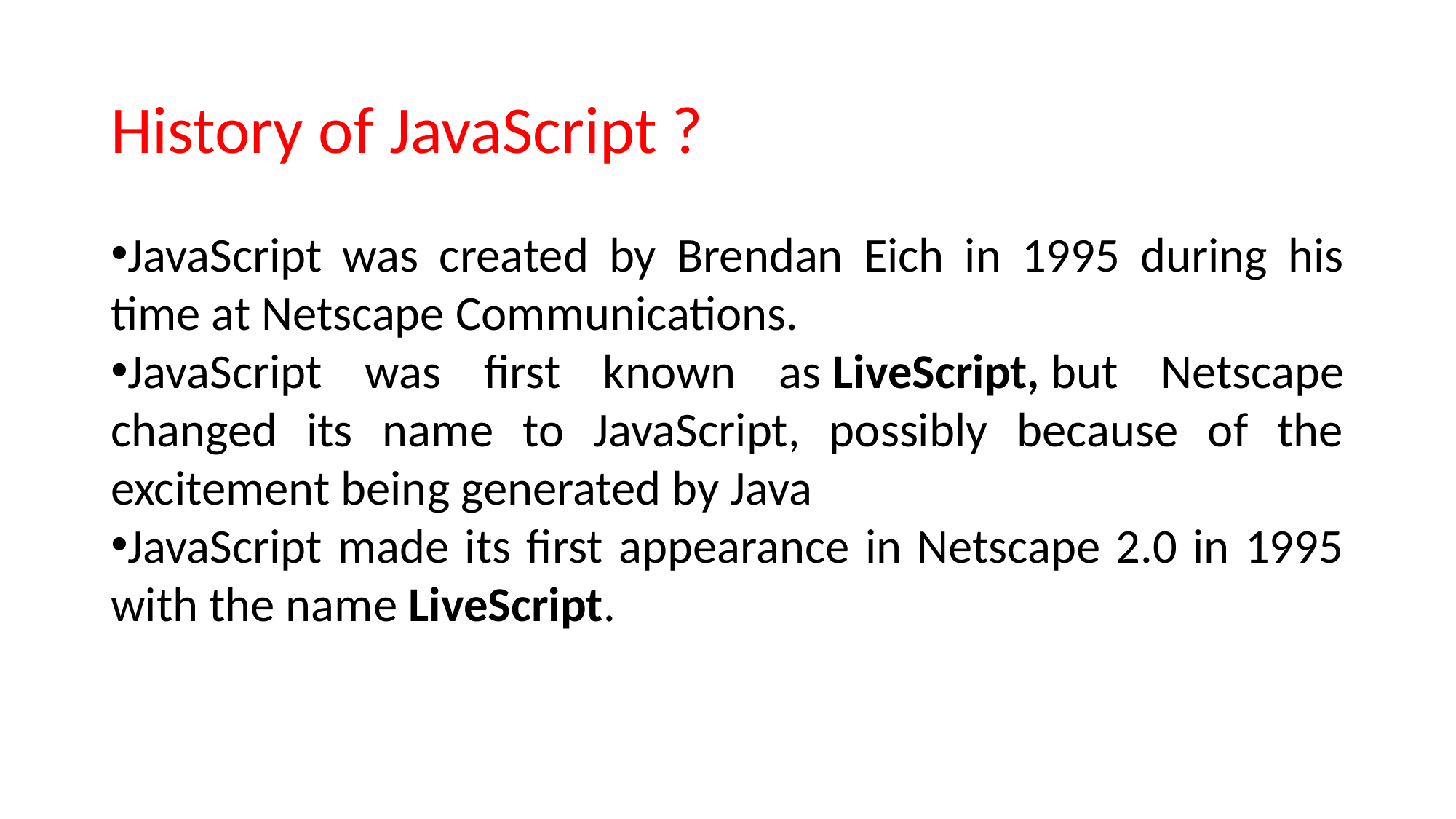

History of JavaScript ?

JavaScript was created by Brendan Eich in 1995 during his time at Netscape Communications.
JavaScript was first known as LiveScript, but Netscape changed its name to JavaScript, possibly because of the excitement being generated by Java
JavaScript made its first appearance in Netscape 2.0 in 1995 with the name LiveScript.